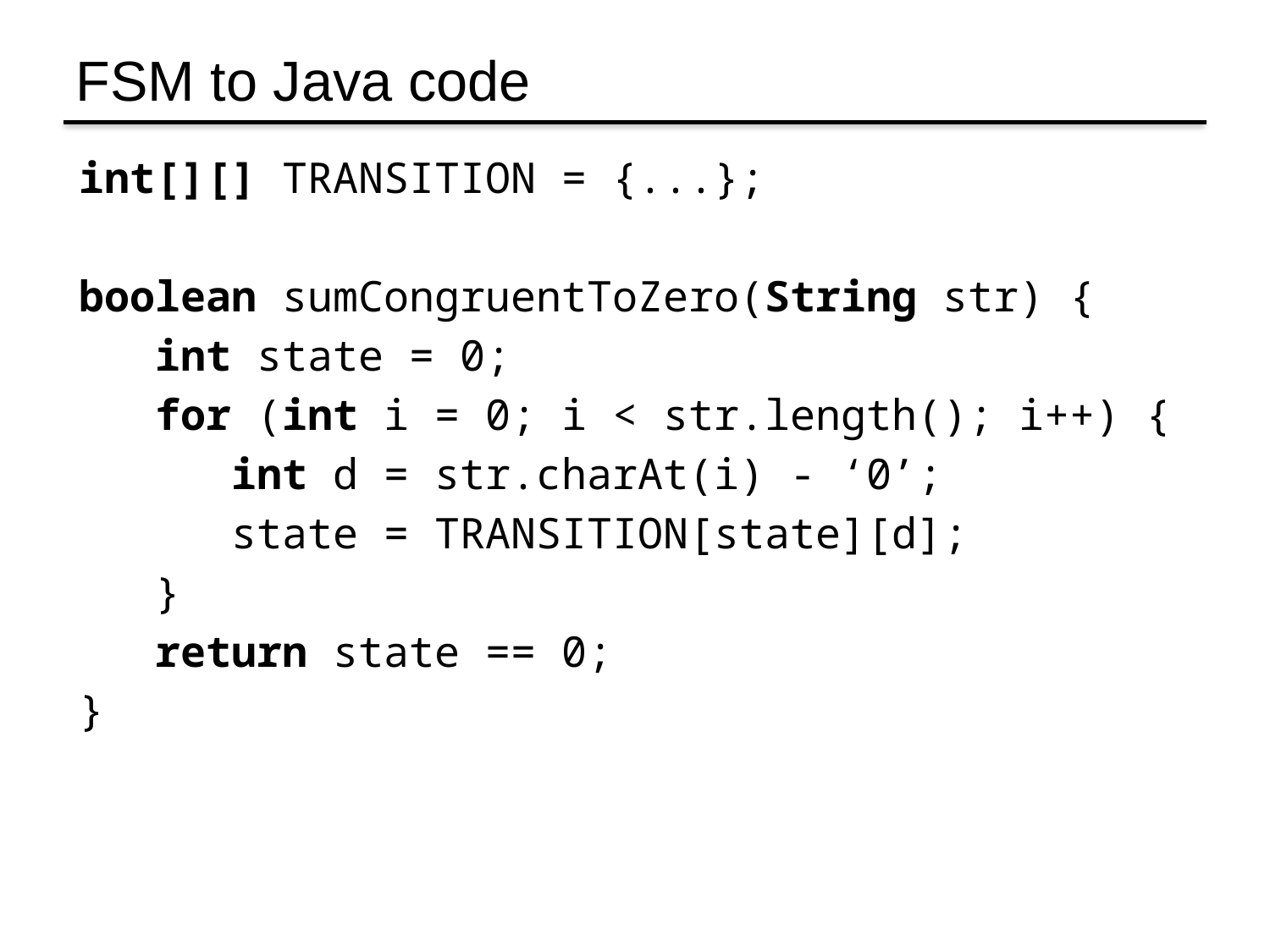

# FSM to Java code
int[][] TRANSITION = {...};

boolean sumCongruentToZero(String str) {
   int state = 0;
   for (int i = 0; i < str.length(); i++) {
      int d = str.charAt(i) - ‘0’;
      state = TRANSITION[state][d];
   }
   return state == 0;
}